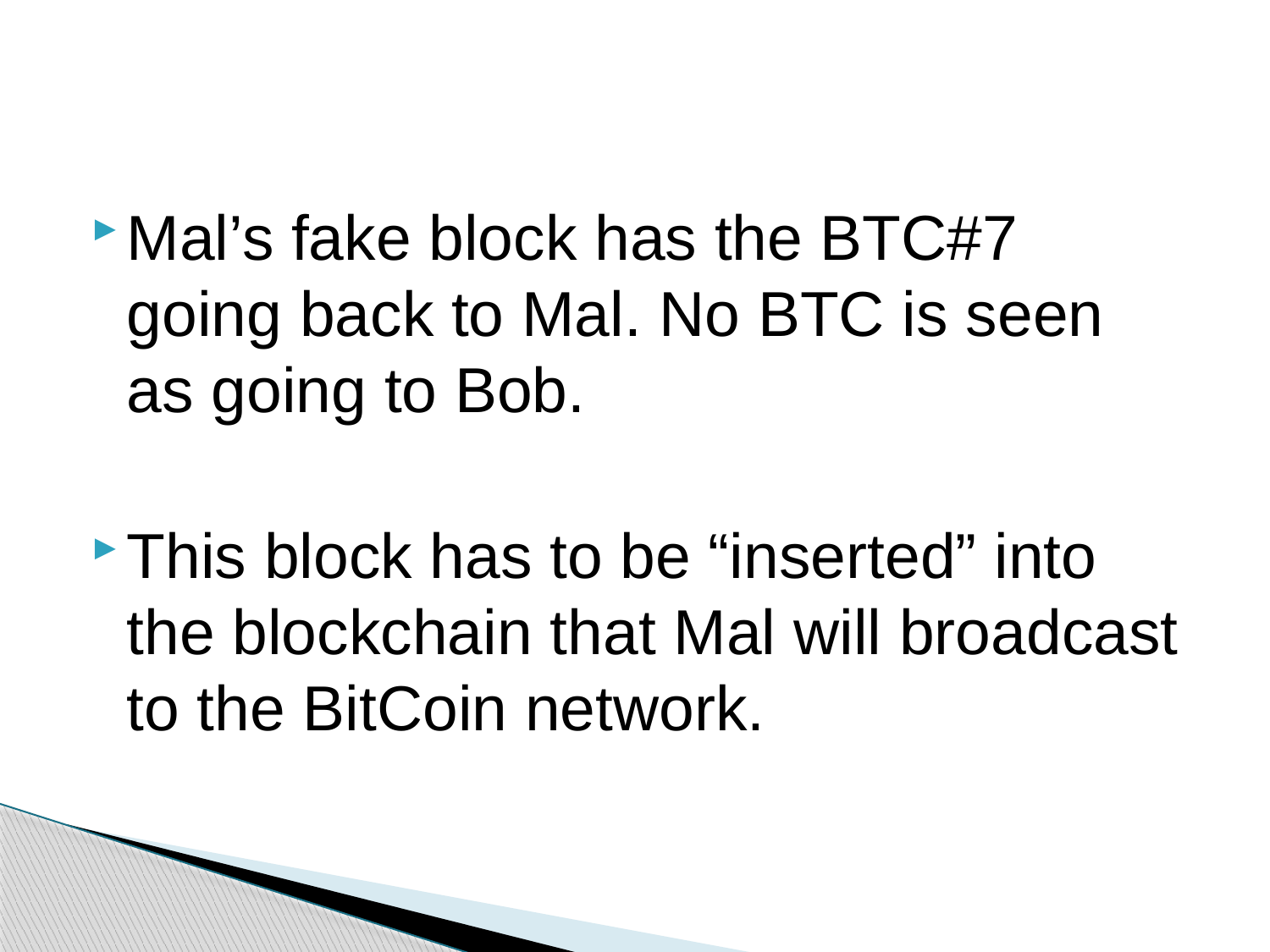

#
Mal’s fake block has the BTC#7 going back to Mal. No BTC is seen as going to Bob.

This block has to be “inserted” into the blockchain that Mal will broadcast to the BitCoin network.